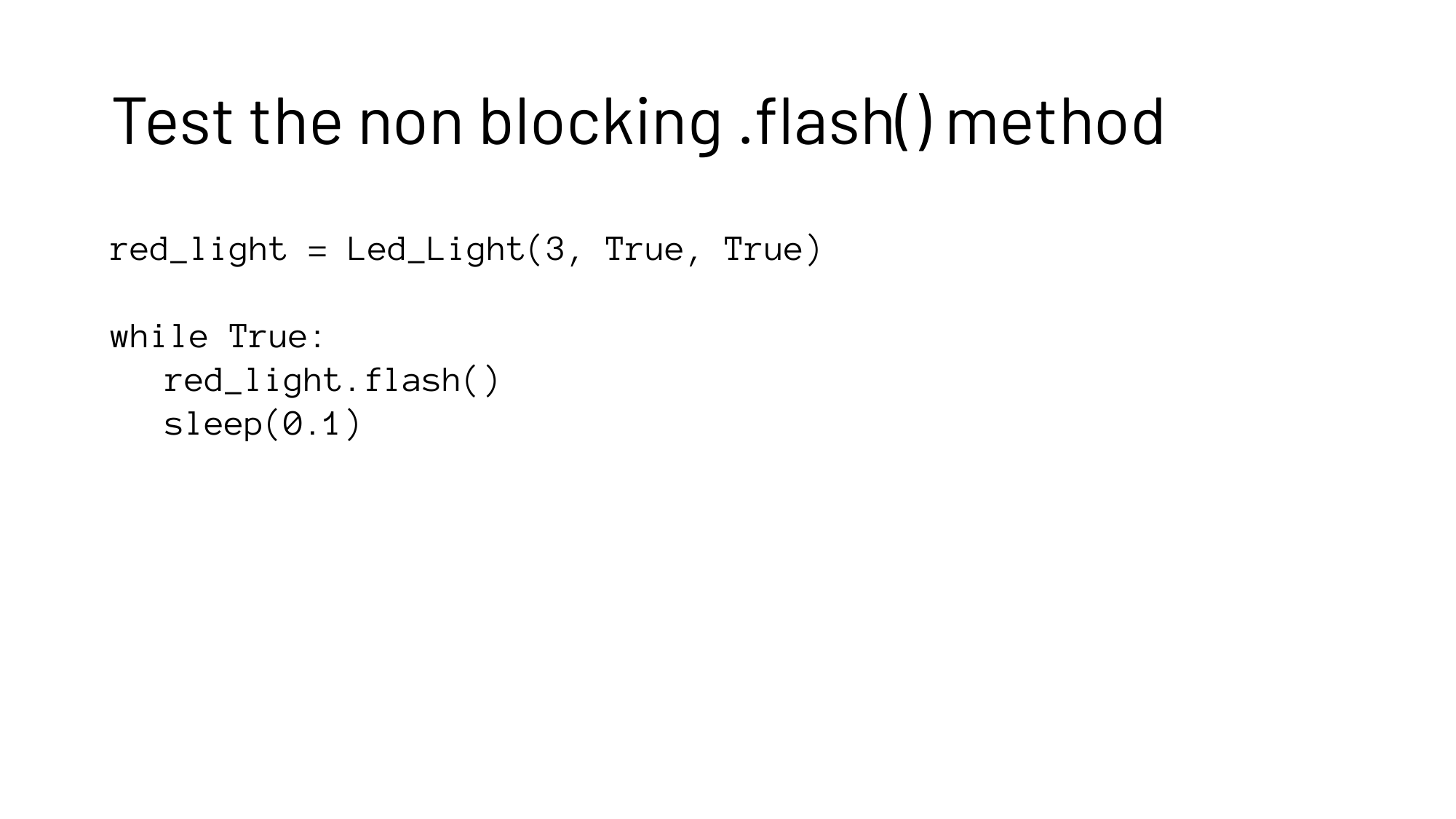

# Test the non blocking .flash() method
red_light = Led_Light(3, True, True)

while True:
red_light.flash()
sleep(0.1)